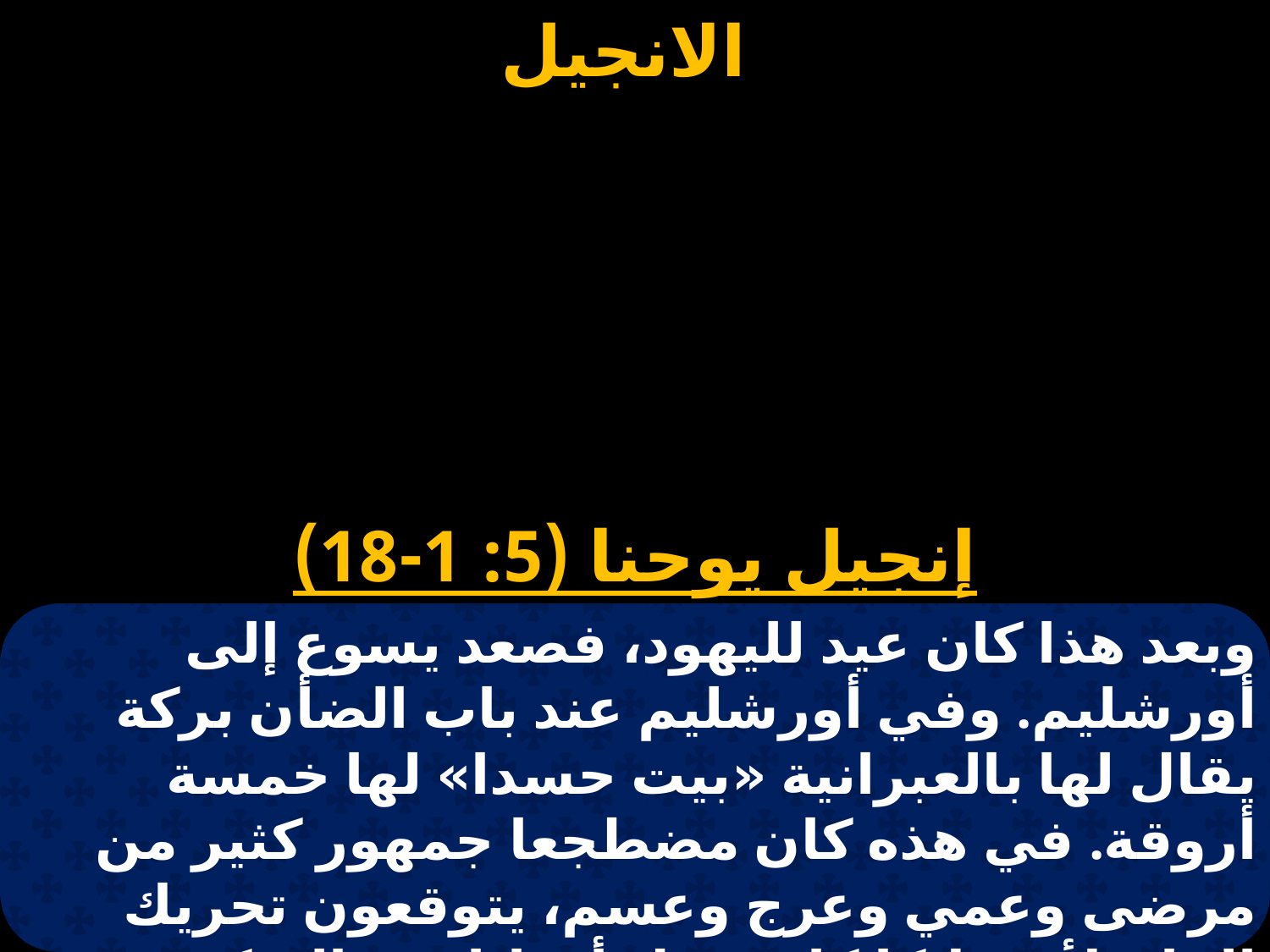

إنجيل يوحنا (5: 1-18)
وبعد هذا كان عيد لليهود، فصعد يسوع إلى أورشليم. وفي أورشليم عند باب الضأن بركة يقال لها بالعبرانية «بيت حسدا» لها خمسة أروقة. في هذه كان مضطجعا جمهور كثير من مرضى وعمي وعرج وعسم، يتوقعون تحريك الماء. لأن ملاكا كان ينزل أحيانا في البركة ويحرك الماء. فمن نزل أولا بعد تحريك الماء كان يبرأ من أي مرض اعتراه.